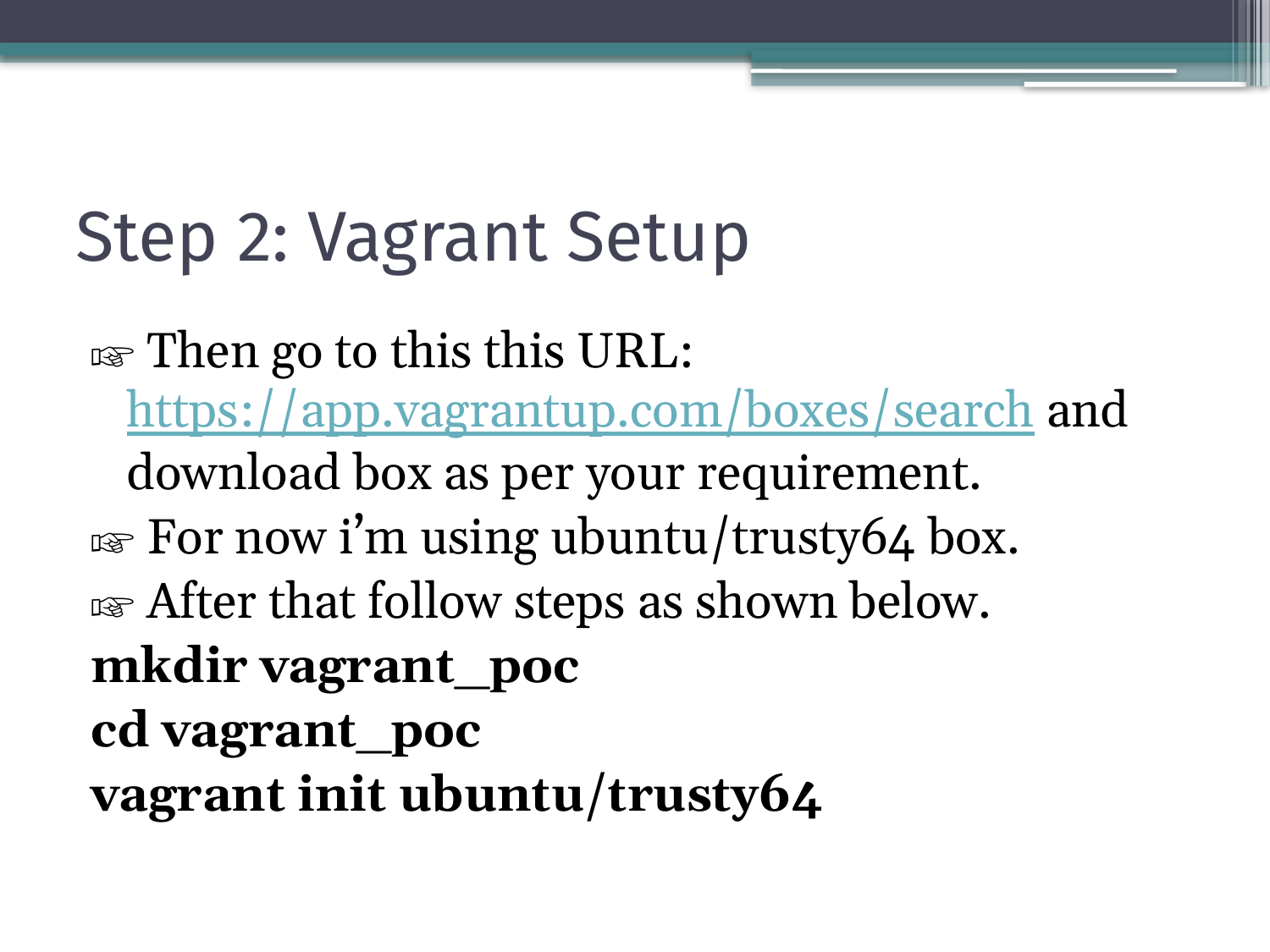

# Step 2: Vagrant Setup
☞ Then go to this this URL: https://app.vagrantup.com/boxes/search and download box as per your requirement.
☞ For now i’m using ubuntu/trusty64 box.
☞ After that follow steps as shown below.
mkdir vagrant_poc
cd vagrant_poc
vagrant init ubuntu/trusty64